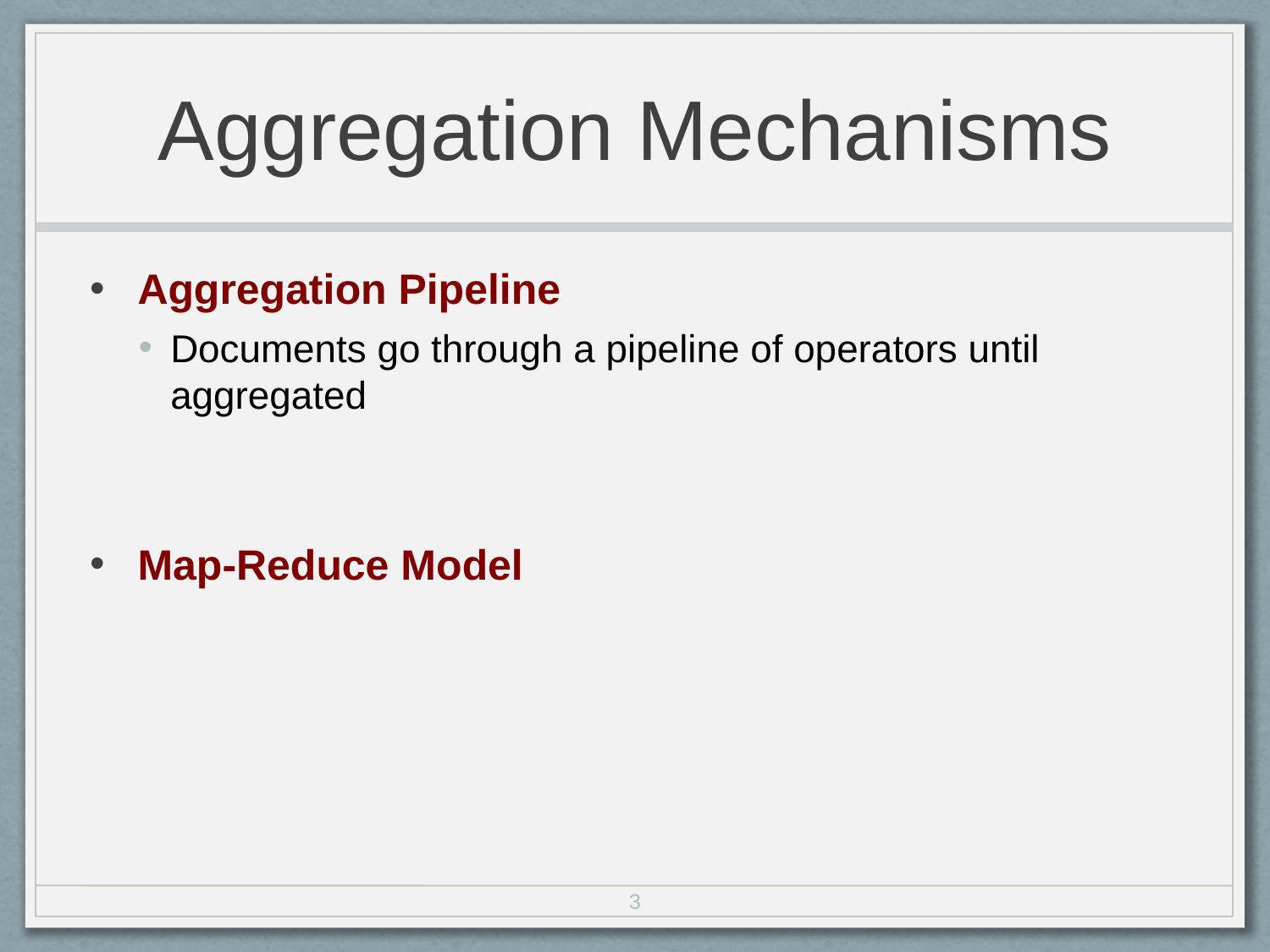

# Aggregation Mechanisms
Aggregation Pipeline
Documents go through a pipeline of operators until aggregated

Map-Reduce Model

3